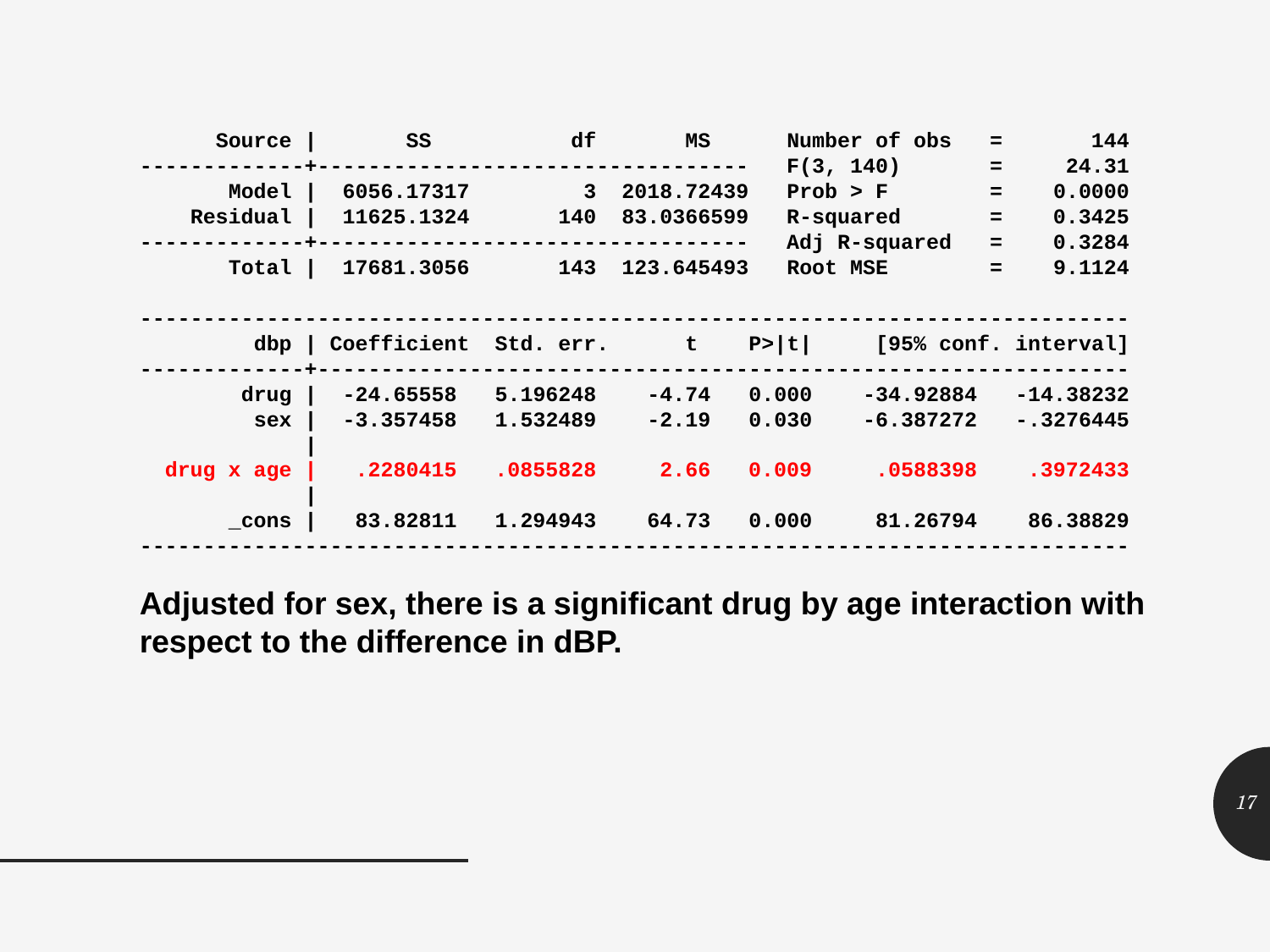

Source |       SS           df       MS      Number of obs   =       144
-------------+----------------------------------   F(3, 140)       =     24.31
       Model |  6056.17317         3  2018.72439   Prob > F        =    0.0000
    Residual |  11625.1324       140  83.0366599   R-squared       =    0.3425
-------------+----------------------------------   Adj R-squared   =    0.3284
       Total |  17681.3056       143  123.645493   Root MSE        =    9.1124

------------------------------------------------------------------------------
         dbp | Coefficient  Std. err.      t    P>|t|     [95% conf. interval]
-------------+----------------------------------------------------------------
        drug |  -24.65558   5.196248    -4.74   0.000    -34.92884   -14.38232
         sex |  -3.357458   1.532489    -2.19   0.030    -6.387272   -.3276445
             |
  drug x age |   .2280415   .0855828     2.66   0.009     .0588398    .3972433
             |
       _cons |   83.82811   1.294943    64.73   0.000     81.26794    86.38829
------------------------------------------------------------------------------

Adjusted for sex, there is a significant drug by age interaction with respect to the difference in dBP.
17